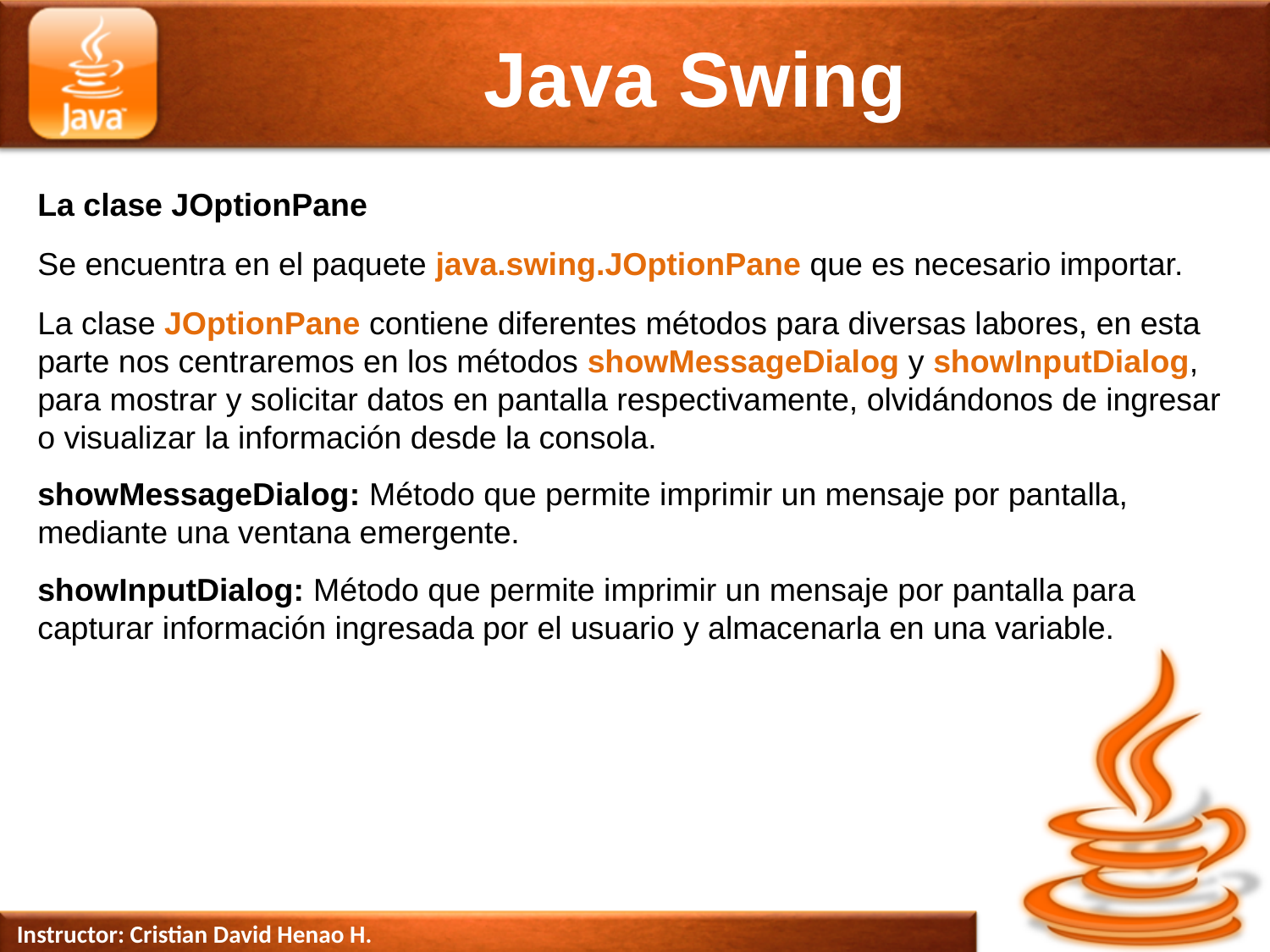

# Java Swing
La clase JOptionPane

Se encuentra en el paquete java.swing.JOptionPane que es necesario importar.

La clase JOptionPane contiene diferentes métodos para diversas labores, en esta parte nos centraremos en los métodos showMessageDialog y showInputDialog, para mostrar y solicitar datos en pantalla respectivamente, olvidándonos de ingresar o visualizar la información desde la consola.

showMessageDialog: Método que permite imprimir un mensaje por pantalla, mediante una ventana emergente.

showInputDialog: Método que permite imprimir un mensaje por pantalla para capturar información ingresada por el usuario y almacenarla en una variable.

Instructor: Cristian David Henao H.